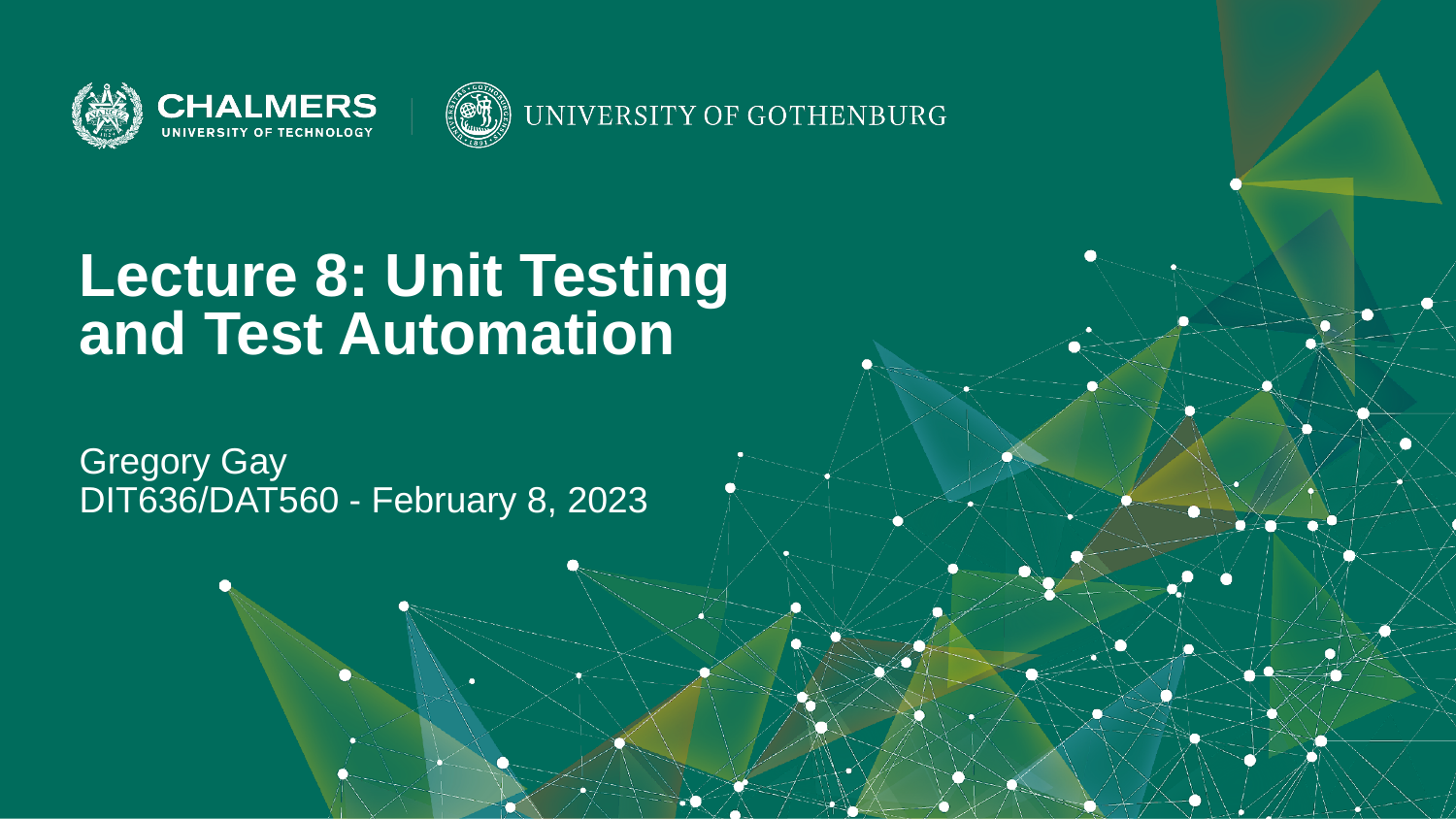

Lecture 8: Unit Testing
and Test Automation
Gregory Gay
DIT636/DAT560 - February 8, 2023